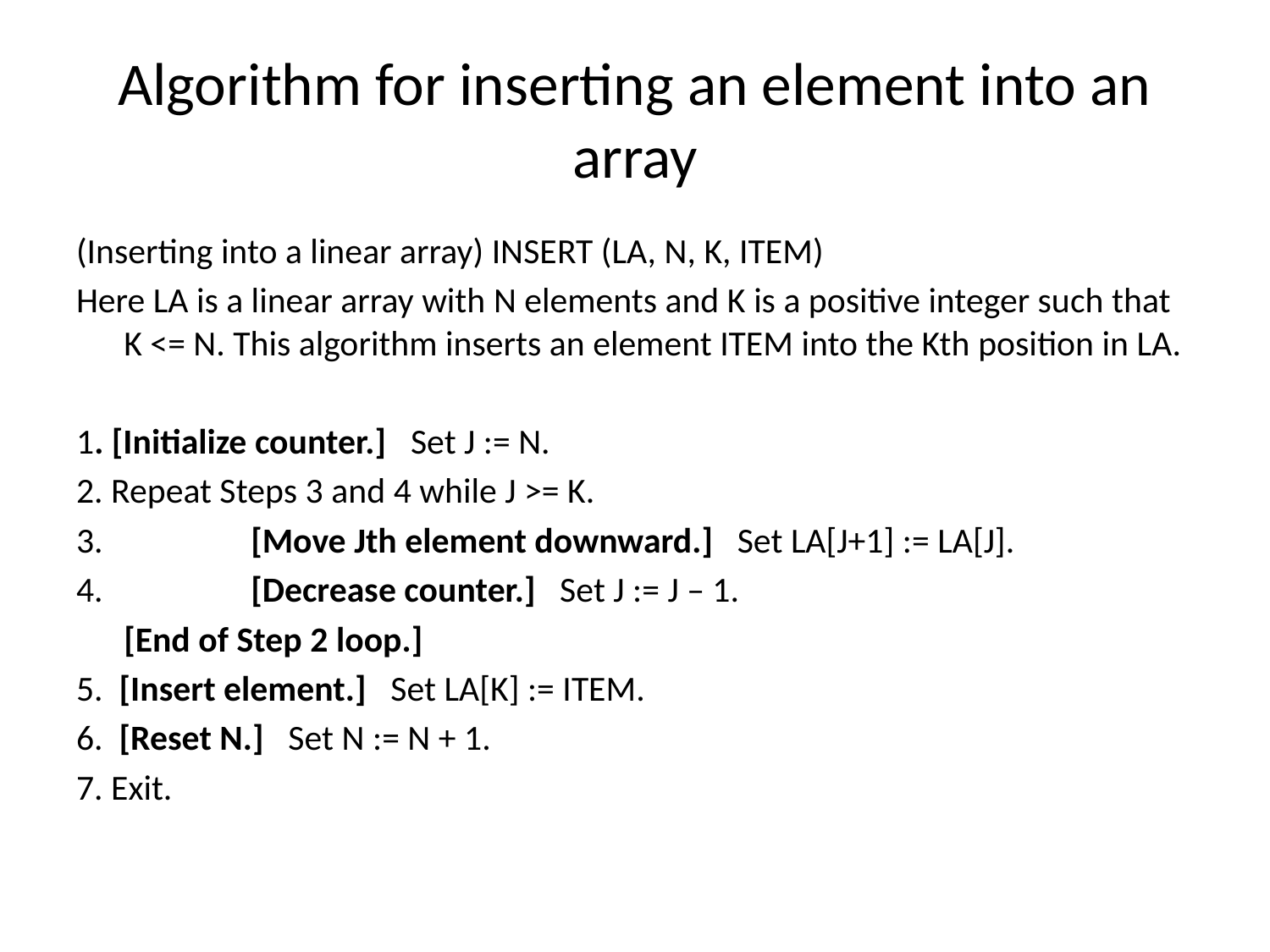

# Algorithm for inserting an element into an array
(Inserting into a linear array) INSERT (LA, N, K, ITEM)
Here LA is a linear array with N elements and K is a positive integer such that K <= N. This algorithm inserts an element ITEM into the Kth position in LA.

1. [Initialize counter.]   Set J := N.
2. Repeat Steps 3 and 4 while J >= K.
3. 		[Move Jth element downward.]   Set LA[J+1] := LA[J].
4. 		[Decrease counter.]   Set J := J – 1.
	[End of Step 2 loop.]
5.  [Insert element.]   Set LA[K] := ITEM.
6.  [Reset N.]   Set N := N + 1.
7. Exit.